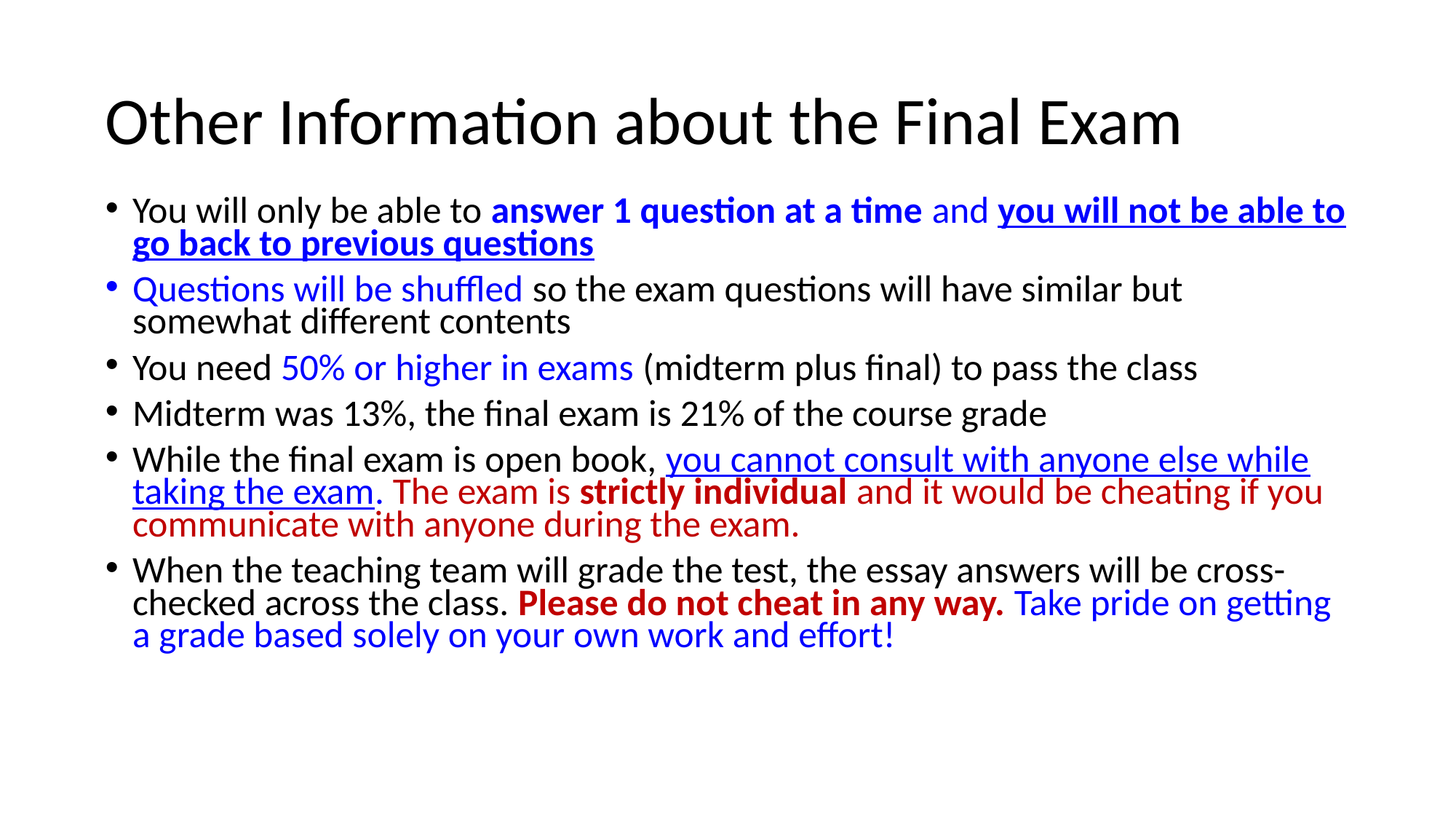

# Other Information about the Final Exam
You will only be able to answer 1 question at a time and you will not be able to go back to previous questions
Questions will be shuffled so the exam questions will have similar but somewhat different contents
You need 50% or higher in exams (midterm plus final) to pass the class
Midterm was 13%, the final exam is 21% of the course grade
While the final exam is open book, you cannot consult with anyone else while taking the exam. The exam is strictly individual and it would be cheating if you communicate with anyone during the exam.
When the teaching team will grade the test, the essay answers will be cross-checked across the class. Please do not cheat in any way. Take pride on getting a grade based solely on your own work and effort!
4